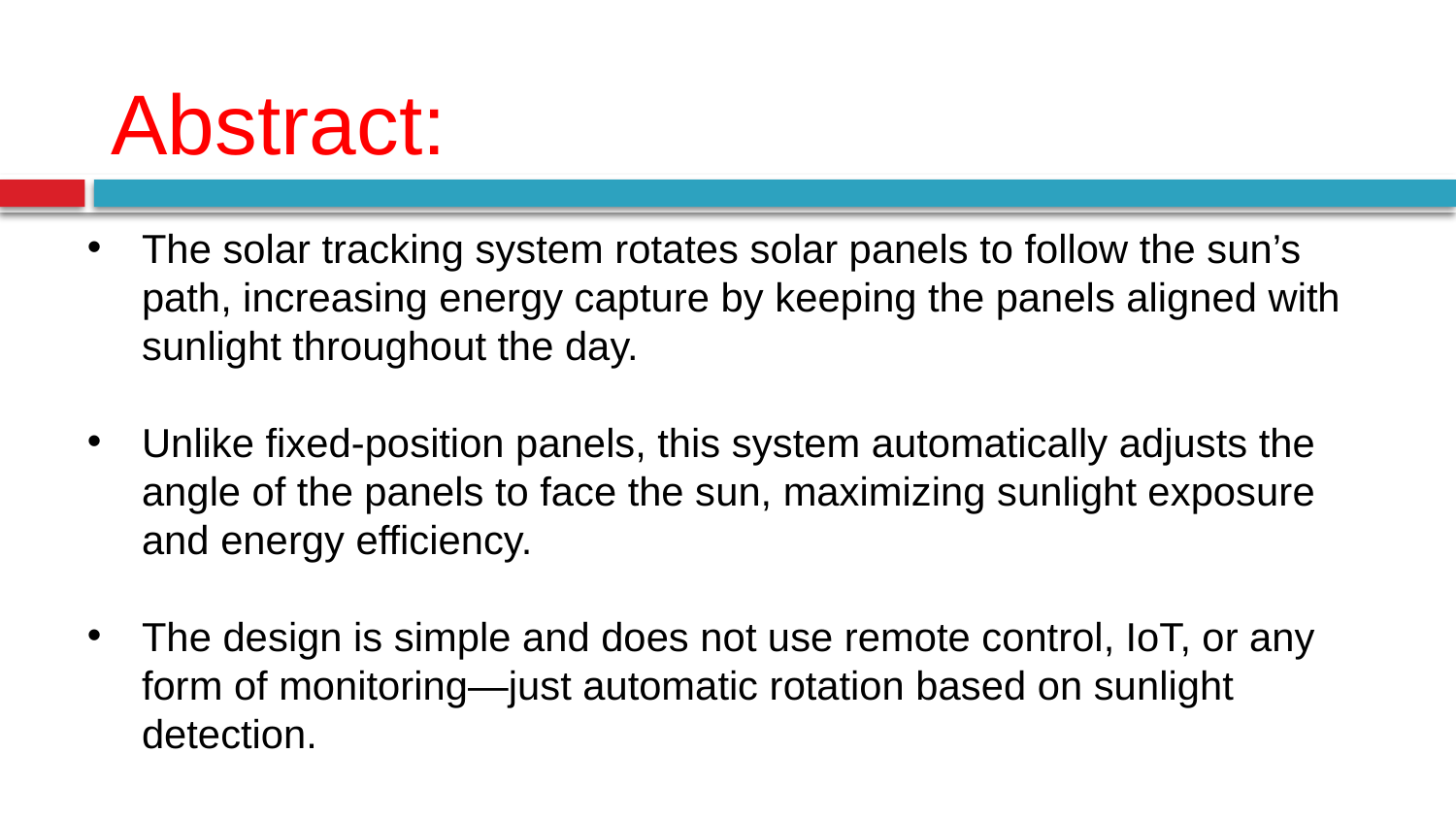

# Abstract:
The solar tracking system rotates solar panels to follow the sun’s path, increasing energy capture by keeping the panels aligned with sunlight throughout the day.

Unlike fixed-position panels, this system automatically adjusts the angle of the panels to face the sun, maximizing sunlight exposure and energy efficiency.

The design is simple and does not use remote control, IoT, or any form of monitoring—just automatic rotation based on sunlight detection.